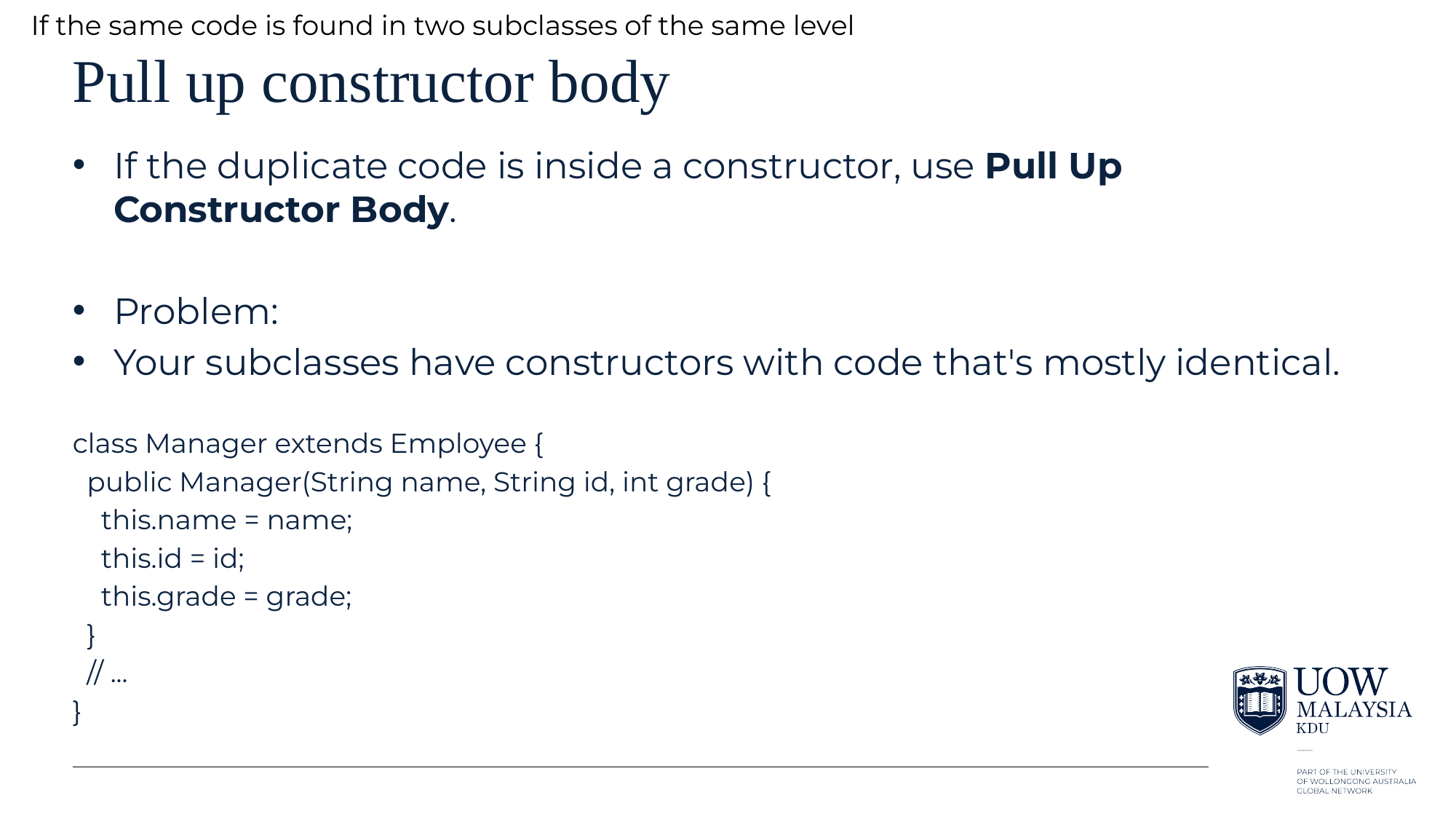

If the same code is found in two subclasses of the same level
# Pull up constructor body
If the duplicate code is inside a constructor, use Pull Up Constructor Body.

Problem:
Your subclasses have constructors with code that's mostly identical.

class Manager extends Employee {
  public Manager(String name, String id, int grade) {
    this.name = name;
    this.id = id;
    this.grade = grade;
  }
  // ...
}